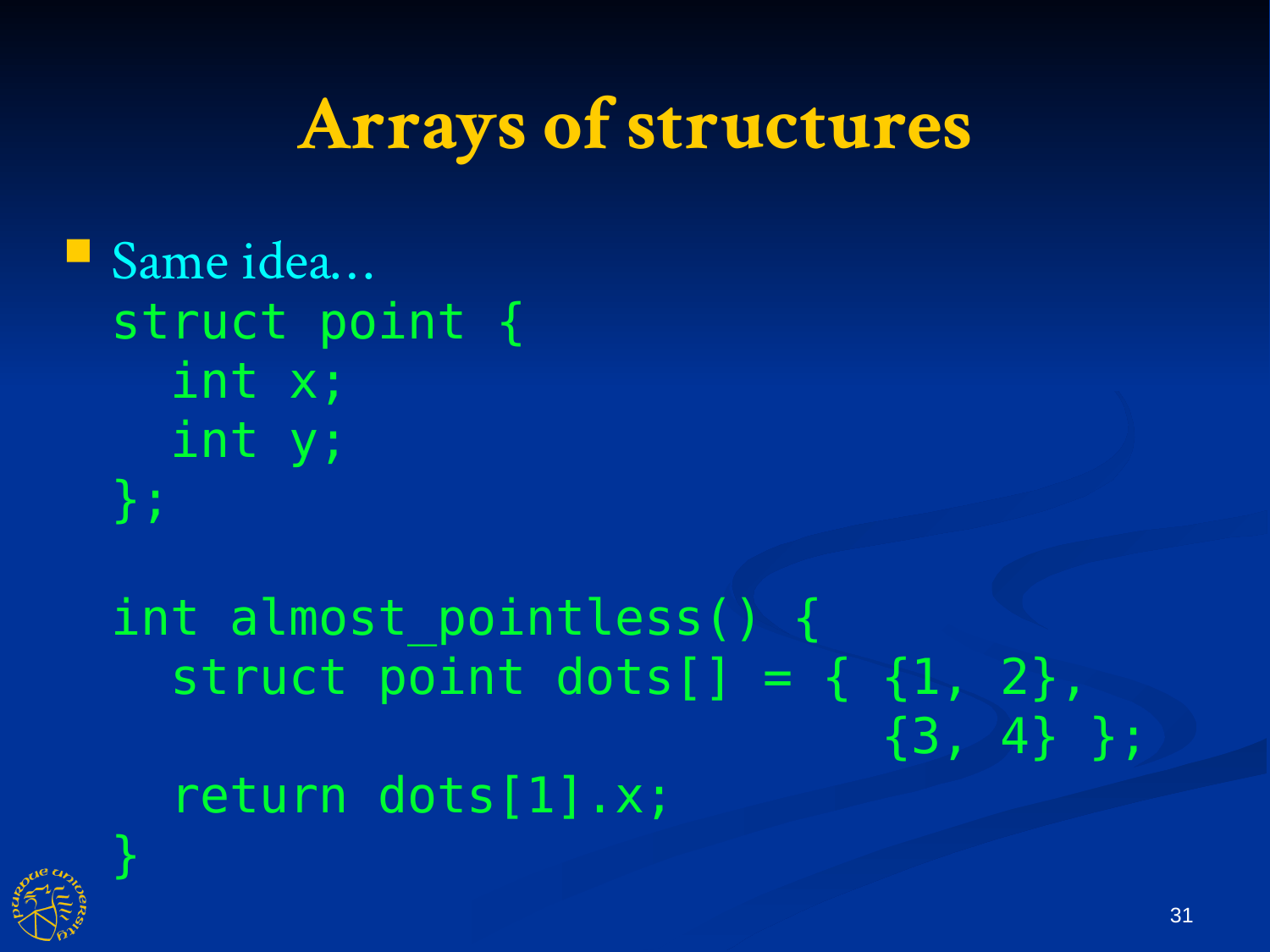

Arrays of structures
Same idea…
struct point {
  int x;
  int y;
};
int almost_pointless() {
  struct point dots[] = { {1, 2},
                          {3, 4} };
  return dots[1].x;
}
31